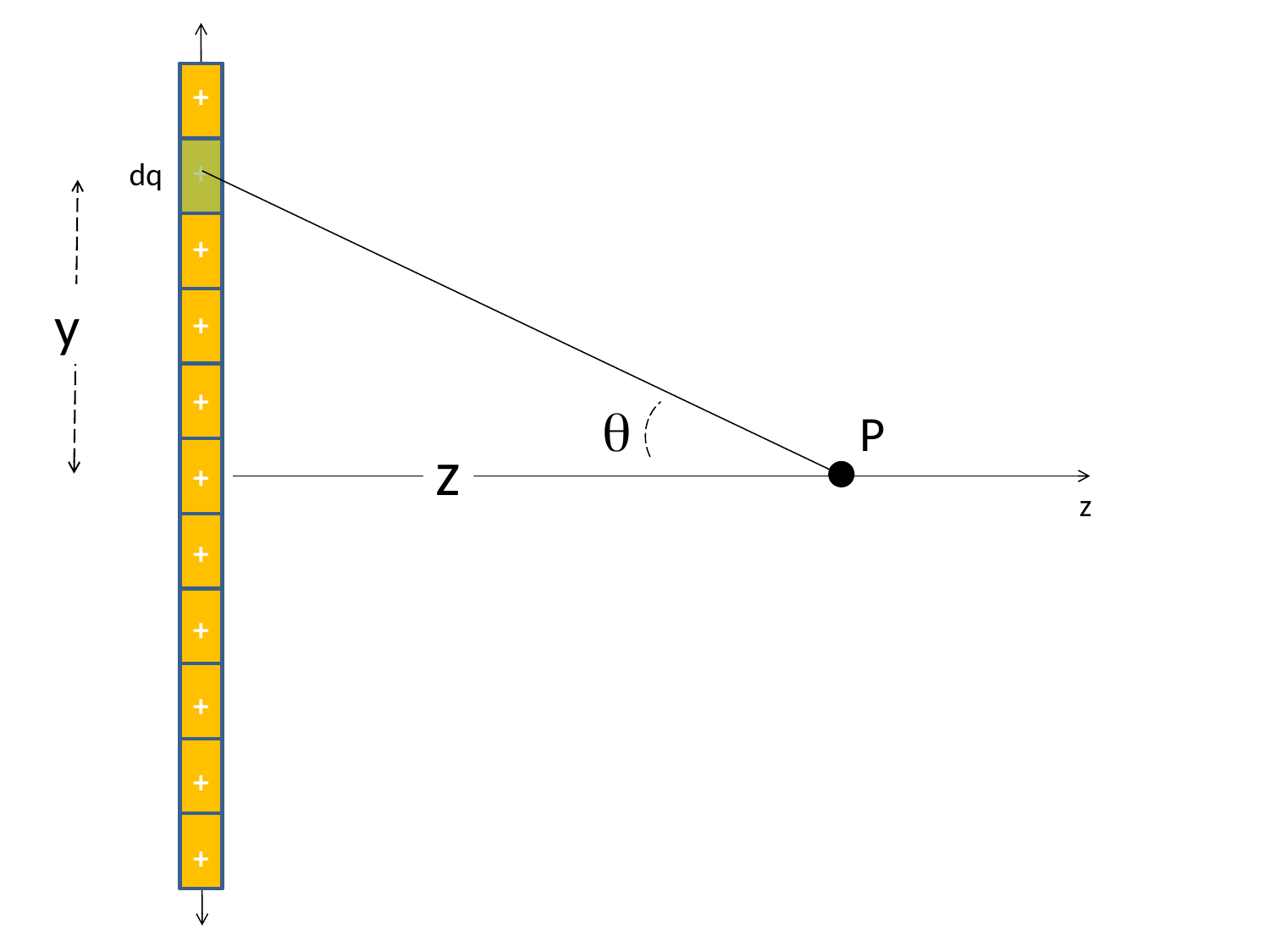

+

+

+

+

+

+

+

+

+

+

+

dq
y
θ

P
z

z